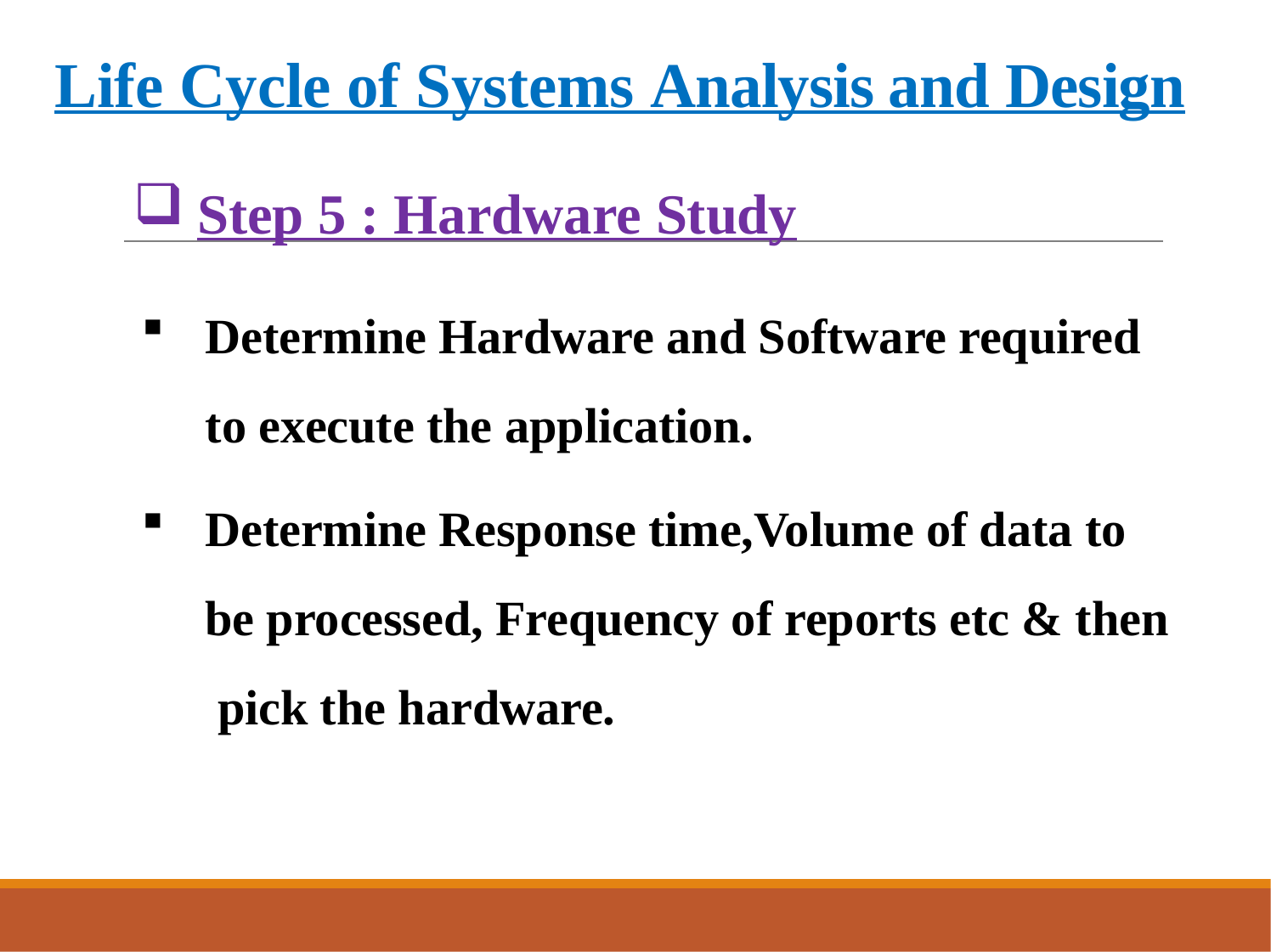

# Life Cycle of Systems Analysis and Design
Step 5 : Hardware Study
Determine Hardware and Software required  to execute the application.
Determine Response time,Volume of data to  be processed, Frequency of reports etc & then  pick the hardware.